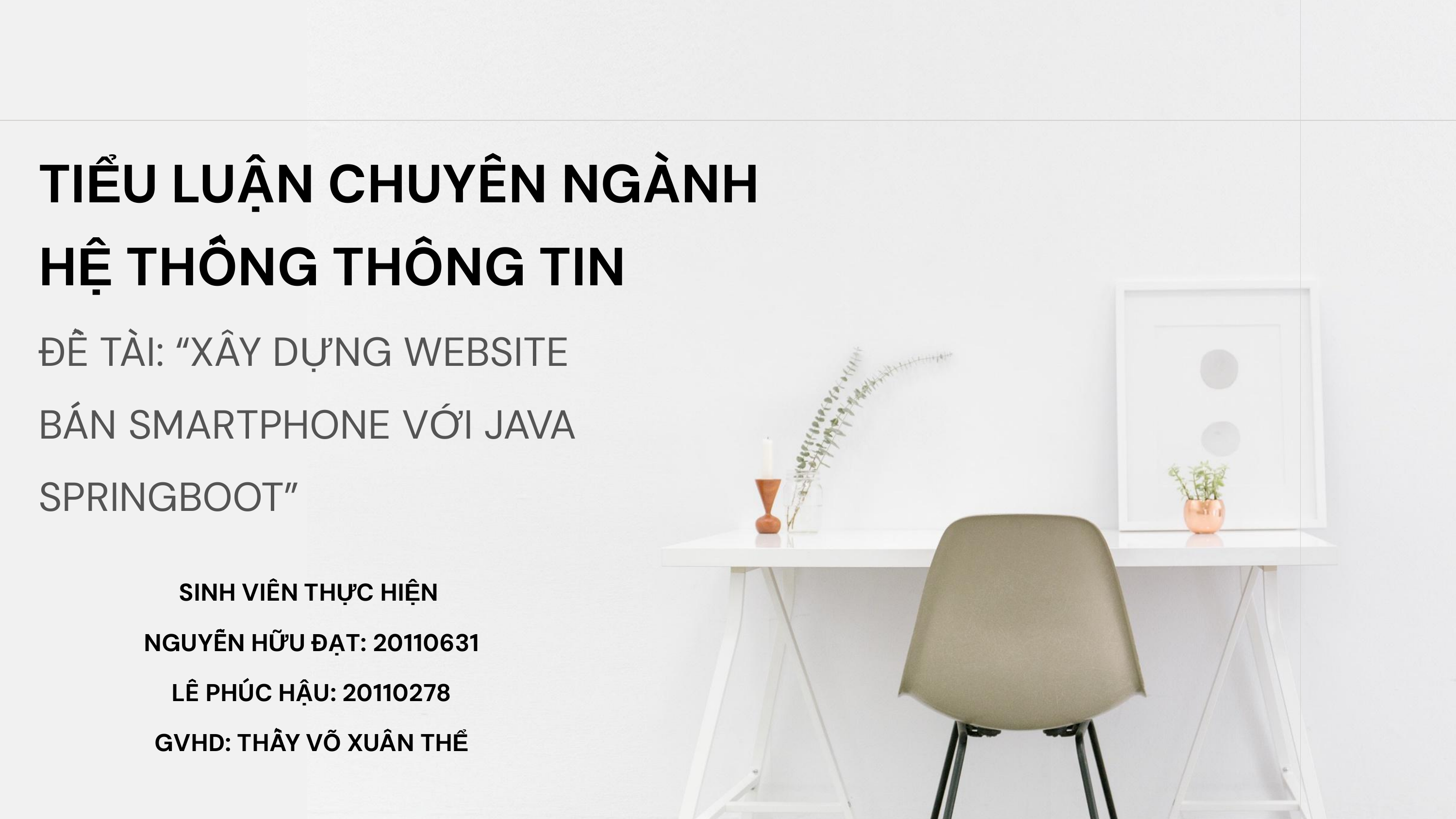

TIỂU LUẬN CHUYÊN NGÀNH HỆ THỐNG THÔNG TIN
ĐỀ TÀI: “XÂY DỰNG WEBSITE BÁN SMARTPHONE VỚI JAVA SPRINGBOOT”
SINH VIÊN THỰC HIỆN
NGUYỄN HỮU ĐẠT: 20110631
LÊ PHÚC HẬU: 20110278
GVHD: THẦY VÕ XUÂN THỂ